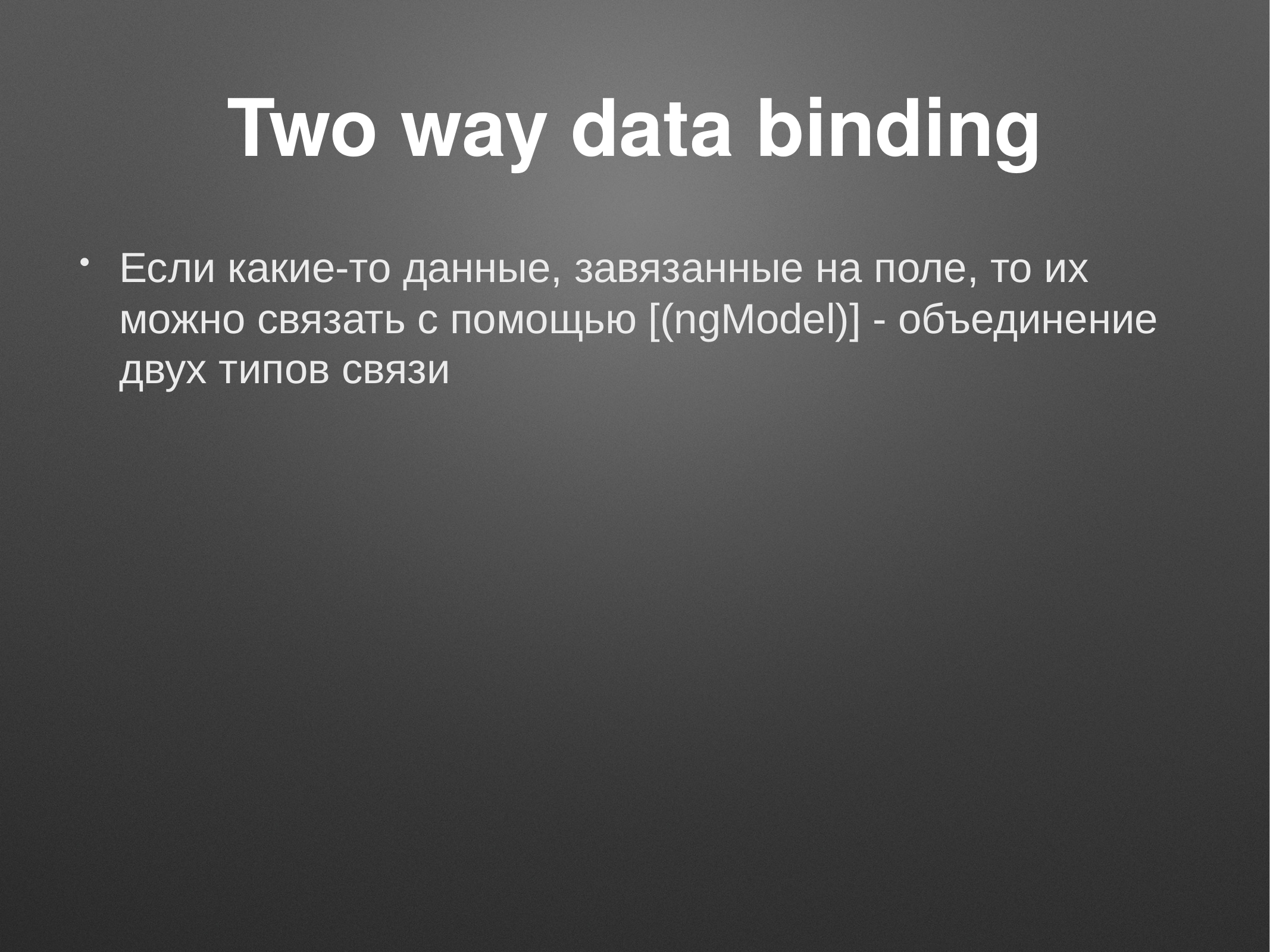

# Two way data binding
Если какие-то данные, завязанные на поле, то их можно связать с помощью [(ngModel)] - объединение двух типов связи